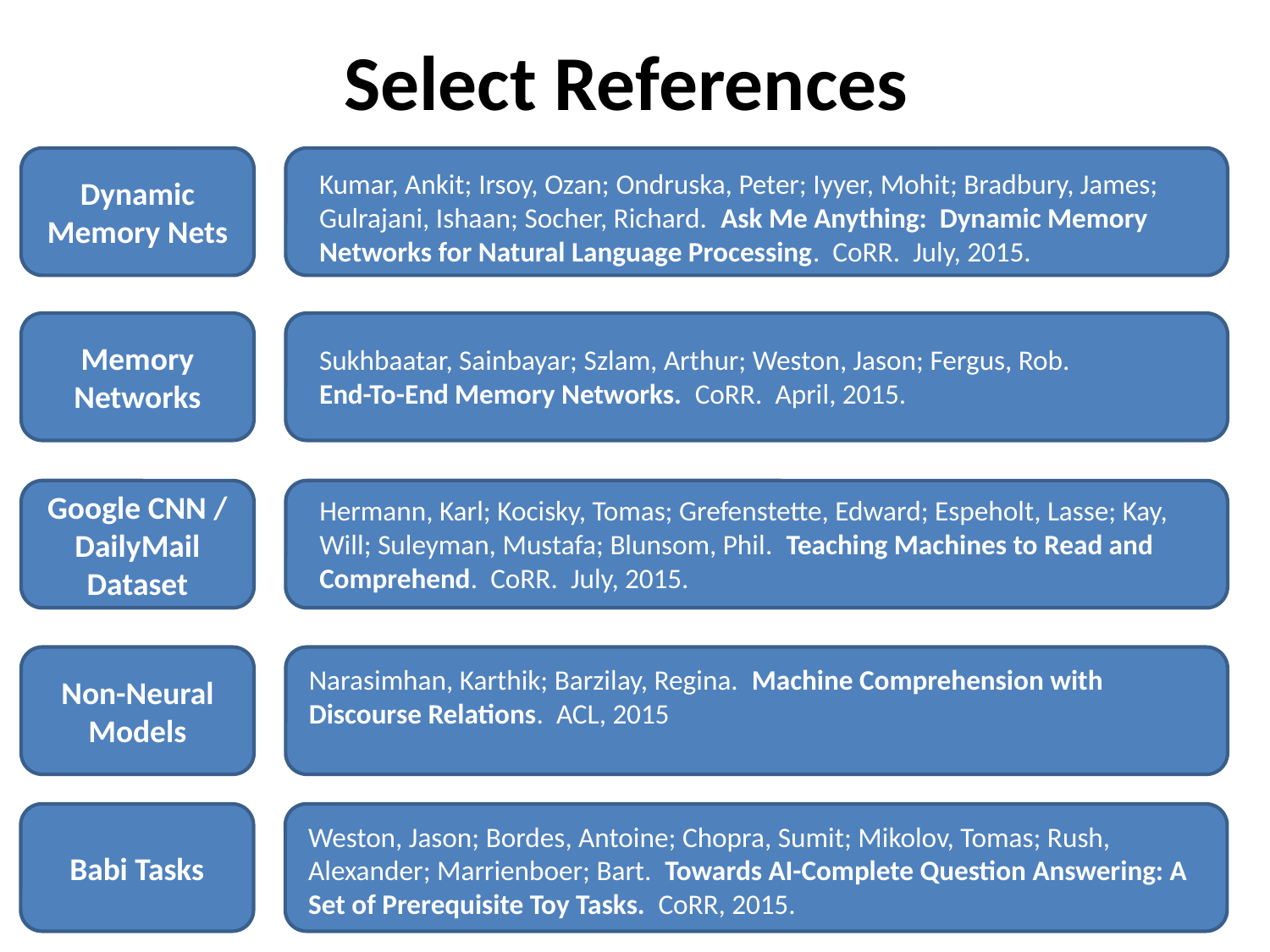

# Select References
Dynamic Memory Nets

Kumar, Ankit; Irsoy, Ozan; Ondruska, Peter; Iyyer, Mohit; Bradbury, James; Gulrajani, Ishaan; Socher, Richard.  Ask Me Anything:  Dynamic Memory Networks for Natural Language Processing.  CoRR.  July, 2015.
Memory Networks

Sukhbaatar, Sainbayar; Szlam, Arthur; Weston, Jason; Fergus, Rob.  End-To-End Memory Networks.  CoRR.  April, 2015.
Google CNN / DailyMail Dataset

Hermann, Karl; Kocisky, Tomas; Grefenstette, Edward; Espeholt, Lasse; Kay, Will; Suleyman, Mustafa; Blunsom, Phil.  Teaching Machines to Read and Comprehend.  CoRR.  July, 2015.
Non-Neural Models

Narasimhan, Karthik; Barzilay, Regina.  Machine Comprehension with Discourse Relations.  ACL, 2015
Babi Tasks

Weston, Jason; Bordes, Antoine; Chopra, Sumit; Mikolov, Tomas; Rush, Alexander; Marrienboer; Bart.  Towards AI-Complete Question Answering: A Set of Prerequisite Toy Tasks.  CoRR, 2015.